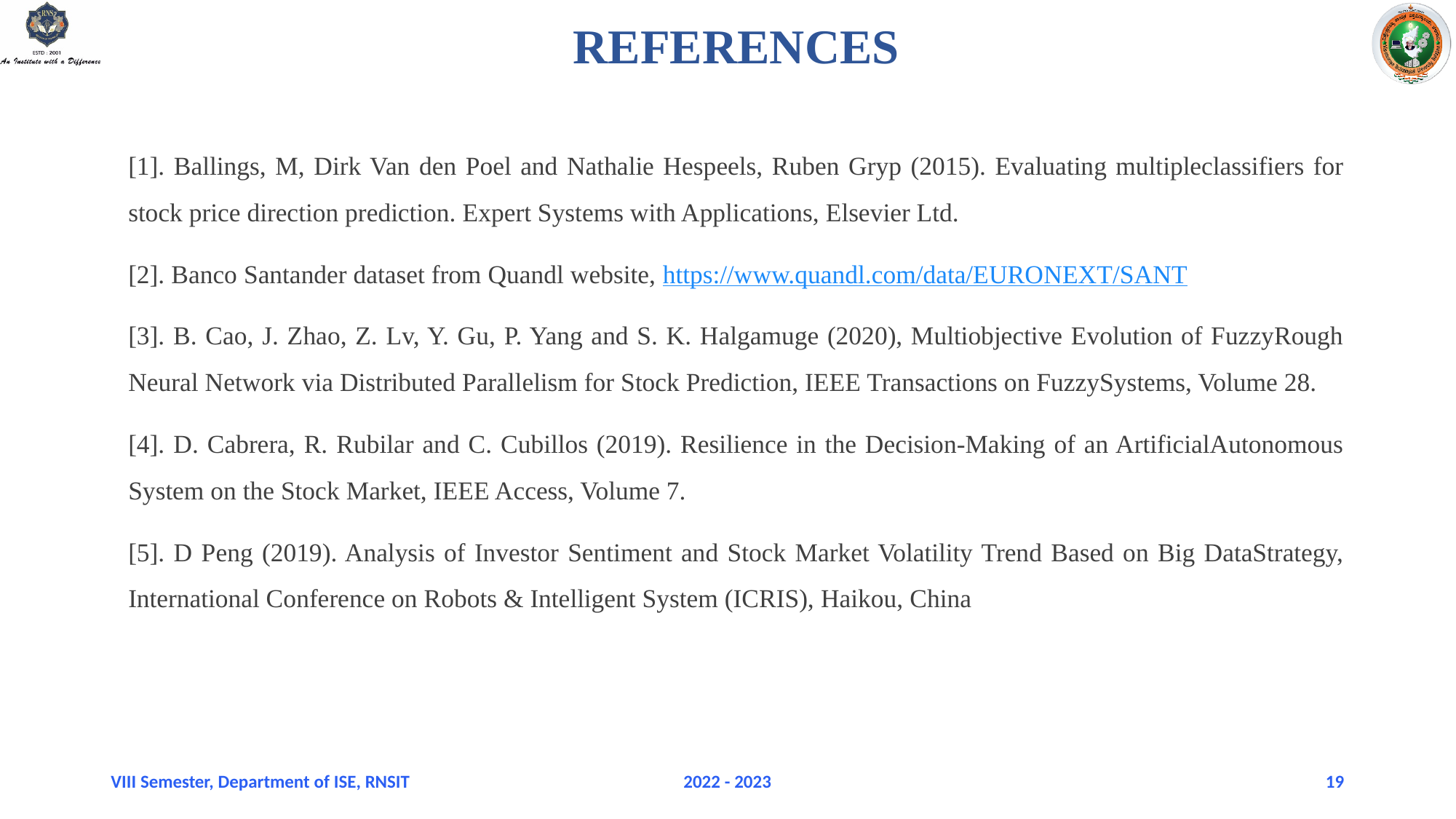

REFERENCES

[1]. Ballings, M, Dirk Van den Poel and Nathalie Hespeels, Ruben Gryp (2015). Evaluating multipleclassifiers for stock price direction prediction. Expert Systems with Applications, Elsevier Ltd.
[2]. Banco Santander dataset from Quandl website, https://www.quandl.com/data/EURONEXT/SANT
[3]. B. Cao, J. Zhao, Z. Lv, Y. Gu, P. Yang and S. K. Halgamuge (2020), Multiobjective Evolution of FuzzyRough Neural Network via Distributed Parallelism for Stock Prediction, IEEE Transactions on FuzzySystems, Volume 28.
[4]. D. Cabrera, R. Rubilar and C. Cubillos (2019). Resilience in the Decision-Making of an ArtificialAutonomous System on the Stock Market, IEEE Access, Volume 7.
[5]. D Peng (2019). Analysis of Investor Sentiment and Stock Market Volatility Trend Based on Big DataStrategy, International Conference on Robots & Intelligent System (ICRIS), Haikou, China
VIII Semester, Department of ISE, RNSIT
2022 - 2023
19